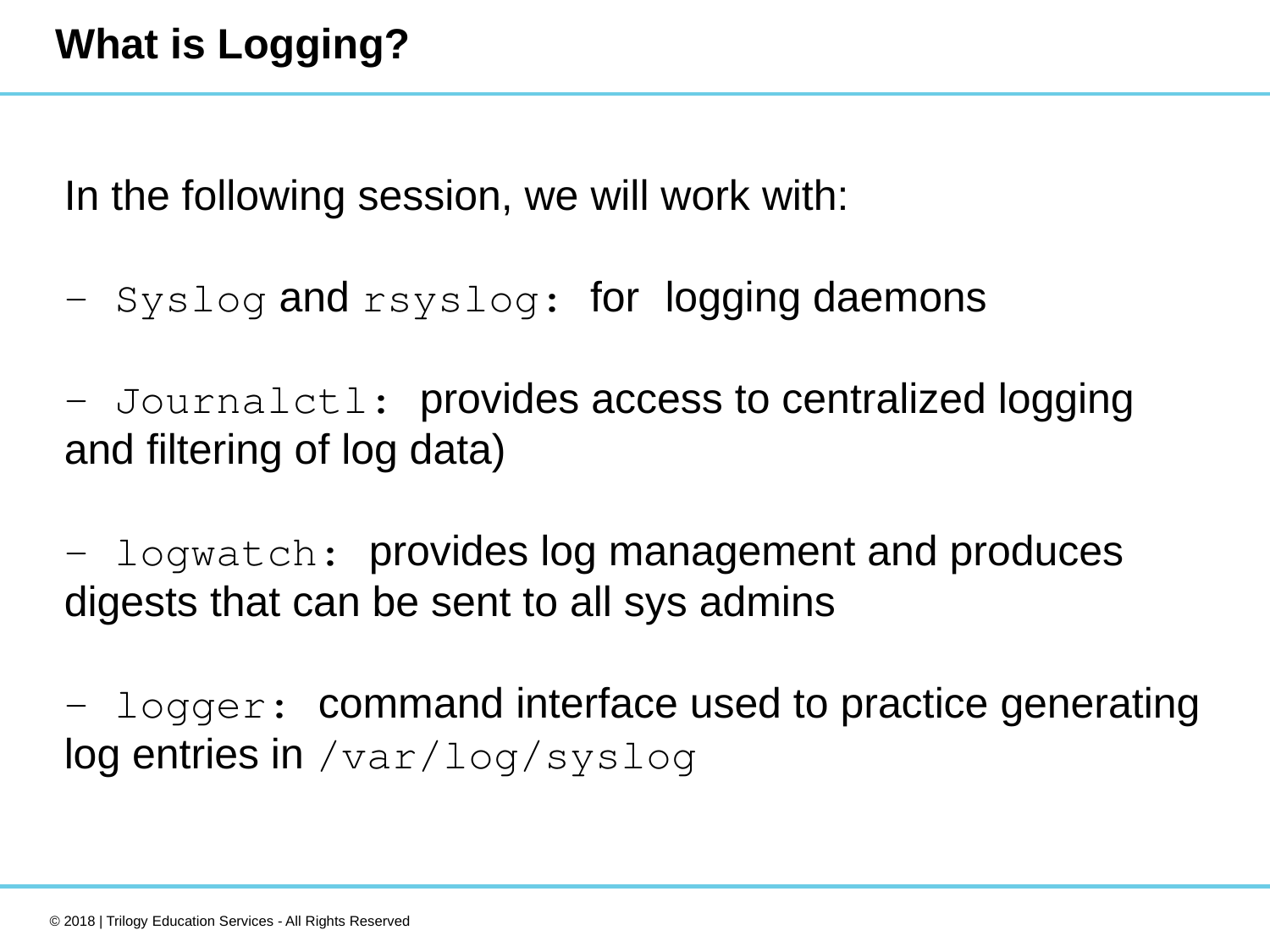

# What is Logging?
In the following session, we will work with:

- Syslog and rsyslog: for logging daemons

- Journalctl: provides access to centralized logging and filtering of log data)

- logwatch: provides log management and produces digests that can be sent to all sys admins

- logger: command interface used to practice generating log entries in /var/log/syslog